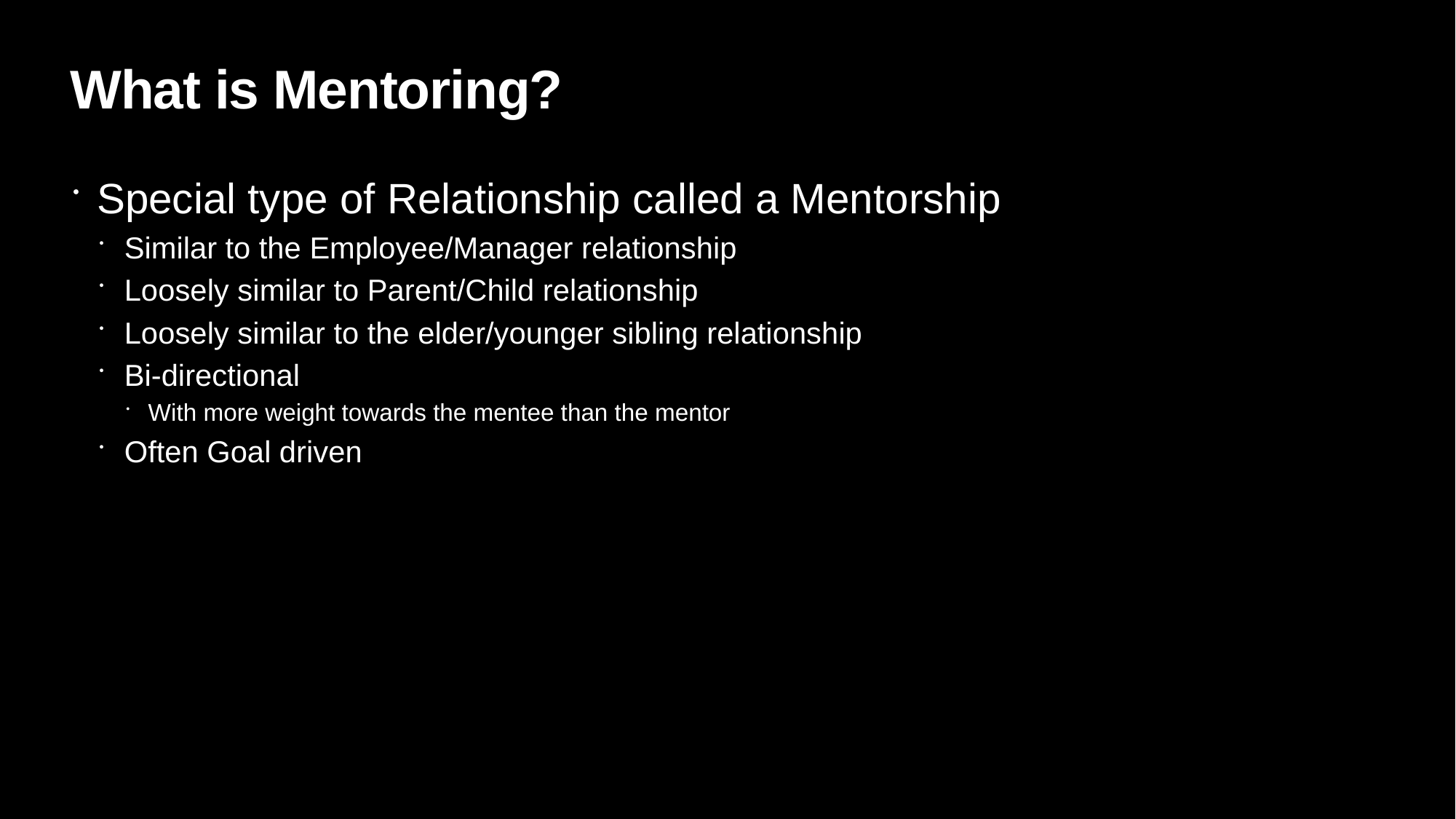

# What is Mentoring?
Special type of Relationship called a Mentorship
Similar to the Employee/Manager relationship
Loosely similar to Parent/Child relationship
Loosely similar to the elder/younger sibling relationship
Bi-directional
With more weight towards the mentee than the mentor
Often Goal driven